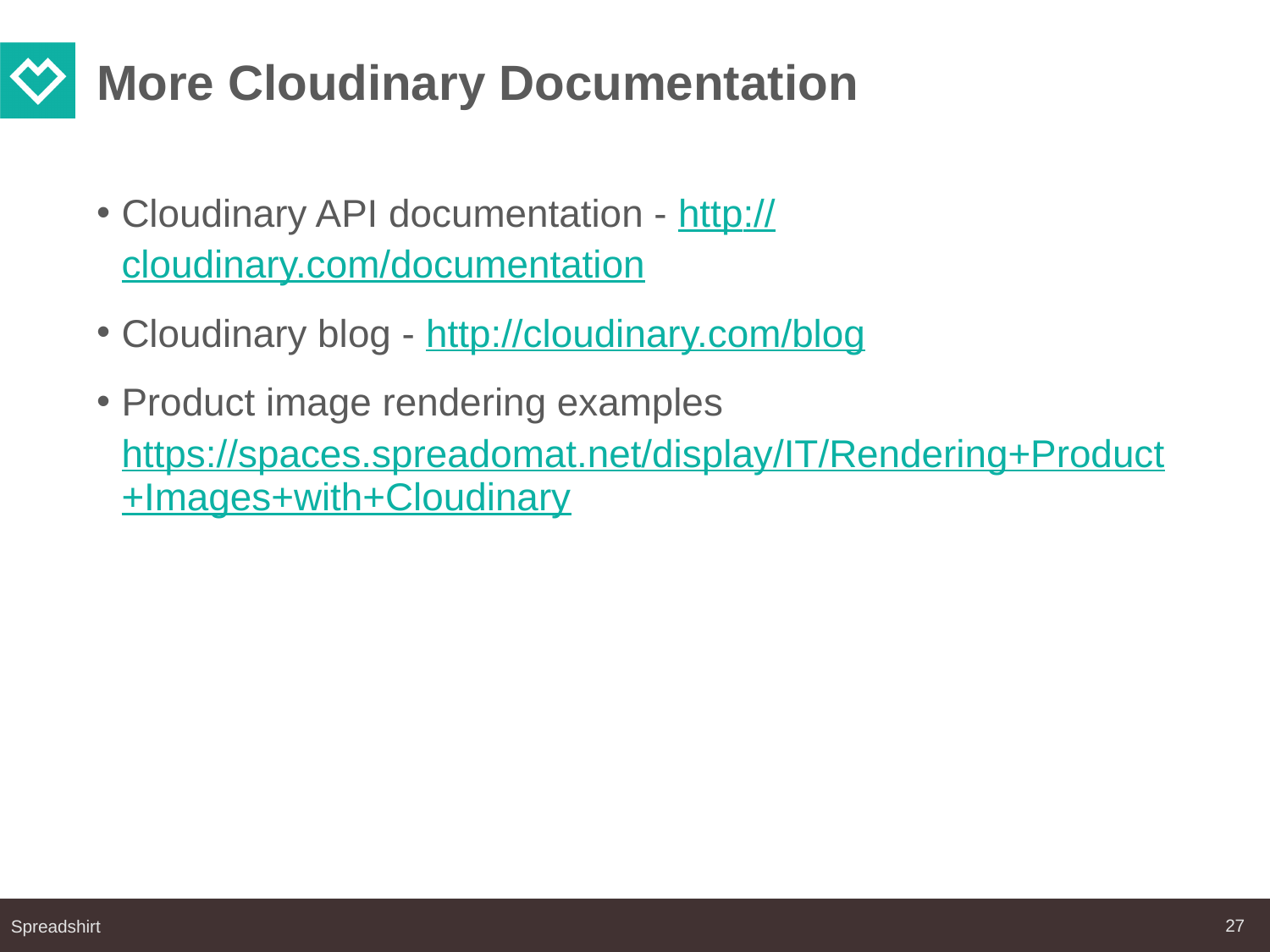

# More Cloudinary Documentation
Cloudinary API documentation - http://cloudinary.com/documentation
Cloudinary blog - http://cloudinary.com/blog
Product image rendering examples
https://spaces.spreadomat.net/display/IT/Rendering+Product+Images+with+Cloudinary

27